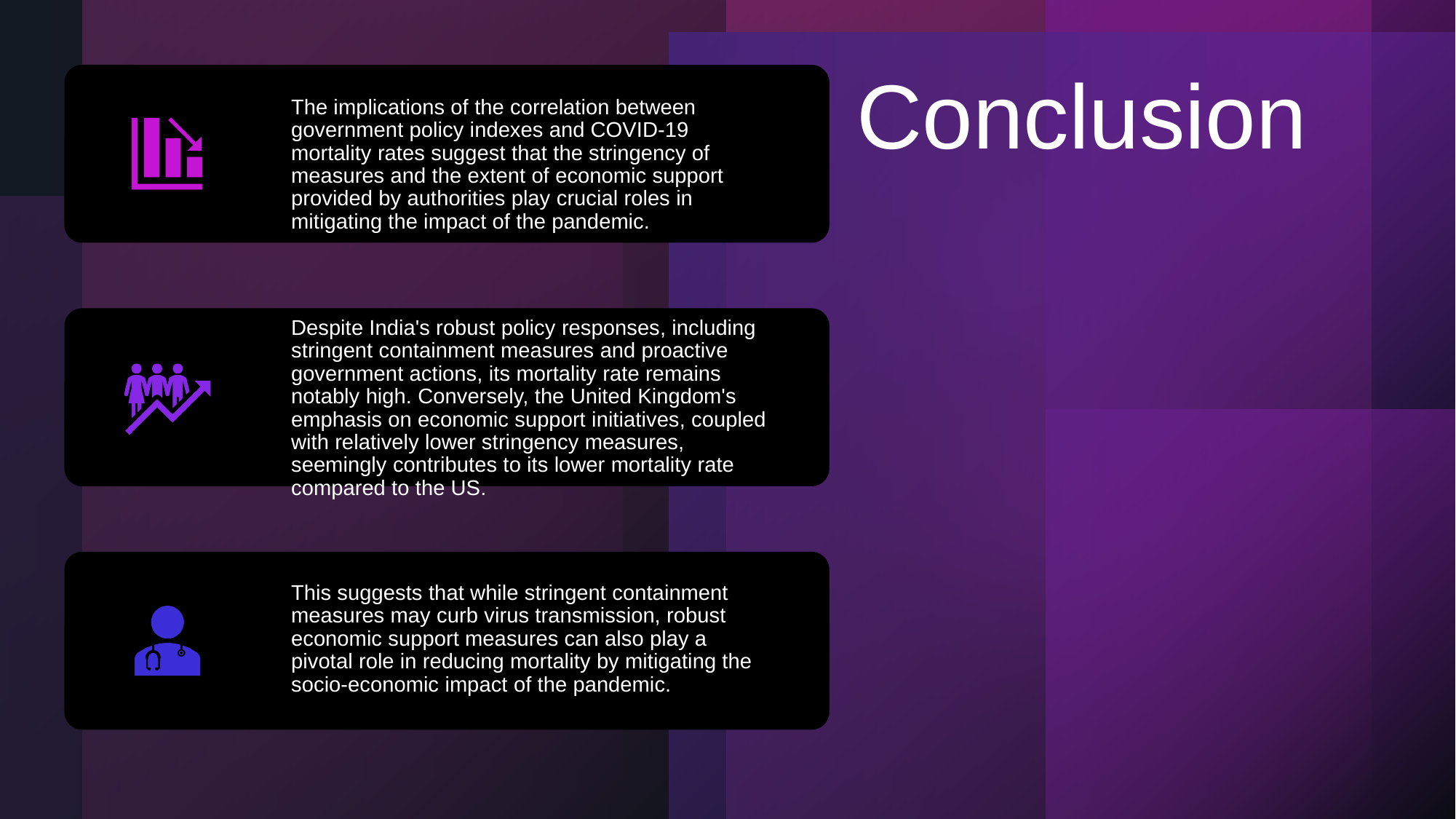

The implications of the correlation between government policy indexes and COVID-19 mortality rates suggest that the stringency of measures and the extent of economic support provided by authorities play crucial roles in mitigating the impact of the pandemic.
Despite India's robust policy responses, including stringent containment measures and proactive government actions, its mortality rate remains notably high. Conversely, the United Kingdom's emphasis on economic support initiatives, coupled with relatively lower stringency measures, seemingly contributes to its lower mortality rate compared to the US.
This suggests that while stringent containment measures may curb virus transmission, robust economic support measures can also play a pivotal role in reducing mortality by mitigating the socio-economic impact of the pandemic.
# Conclusion